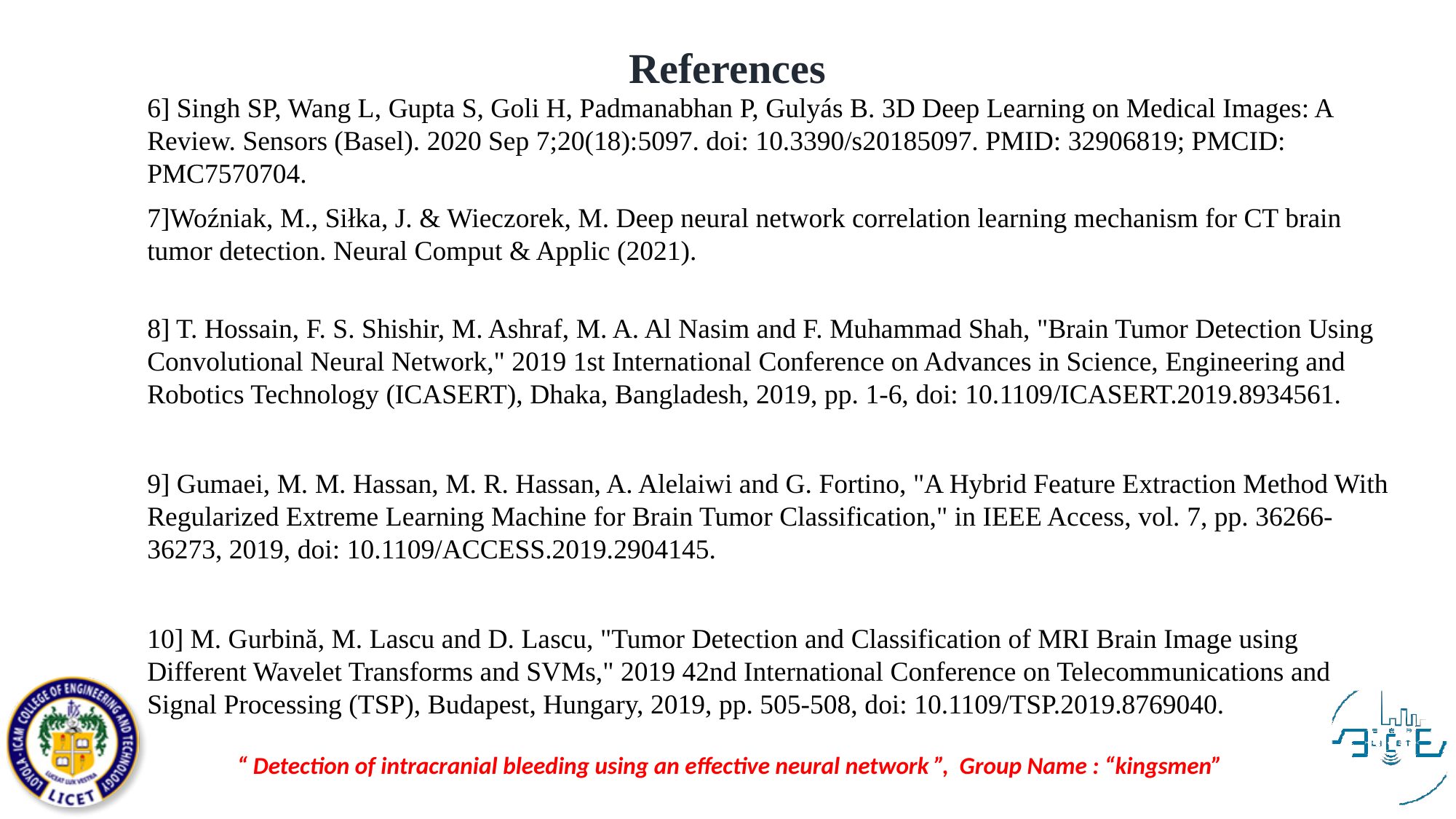

# References
6] Singh SP, Wang L, Gupta S, Goli H, Padmanabhan P, Gulyás B. 3D Deep Learning on Medical Images: A Review. Sensors (Basel). 2020 Sep 7;20(18):5097. doi: 10.3390/s20185097. PMID: 32906819; PMCID: PMC7570704.
7]Woźniak, M., Siłka, J. & Wieczorek, M. Deep neural network correlation learning mechanism for CT brain tumor detection. Neural Comput & Applic (2021).
8] T. Hossain, F. S. Shishir, M. Ashraf, M. A. Al Nasim and F. Muhammad Shah, "Brain Tumor Detection Using Convolutional Neural Network," 2019 1st International Conference on Advances in Science, Engineering and Robotics Technology (ICASERT), Dhaka, Bangladesh, 2019, pp. 1-6, doi: 10.1109/ICASERT.2019.8934561.

9] Gumaei, M. M. Hassan, M. R. Hassan, A. Alelaiwi and G. Fortino, "A Hybrid Feature Extraction Method With Regularized Extreme Learning Machine for Brain Tumor Classification," in IEEE Access, vol. 7, pp. 36266-36273, 2019, doi: 10.1109/ACCESS.2019.2904145.

10] M. Gurbină, M. Lascu and D. Lascu, "Tumor Detection and Classification of MRI Brain Image using Different Wavelet Transforms and SVMs," 2019 42nd International Conference on Telecommunications and Signal Processing (TSP), Budapest, Hungary, 2019, pp. 505-508, doi: 10.1109/TSP.2019.8769040.

“ Detection of intracranial bleeding using an effective neural network ”,  Group Name : “kingsmen”